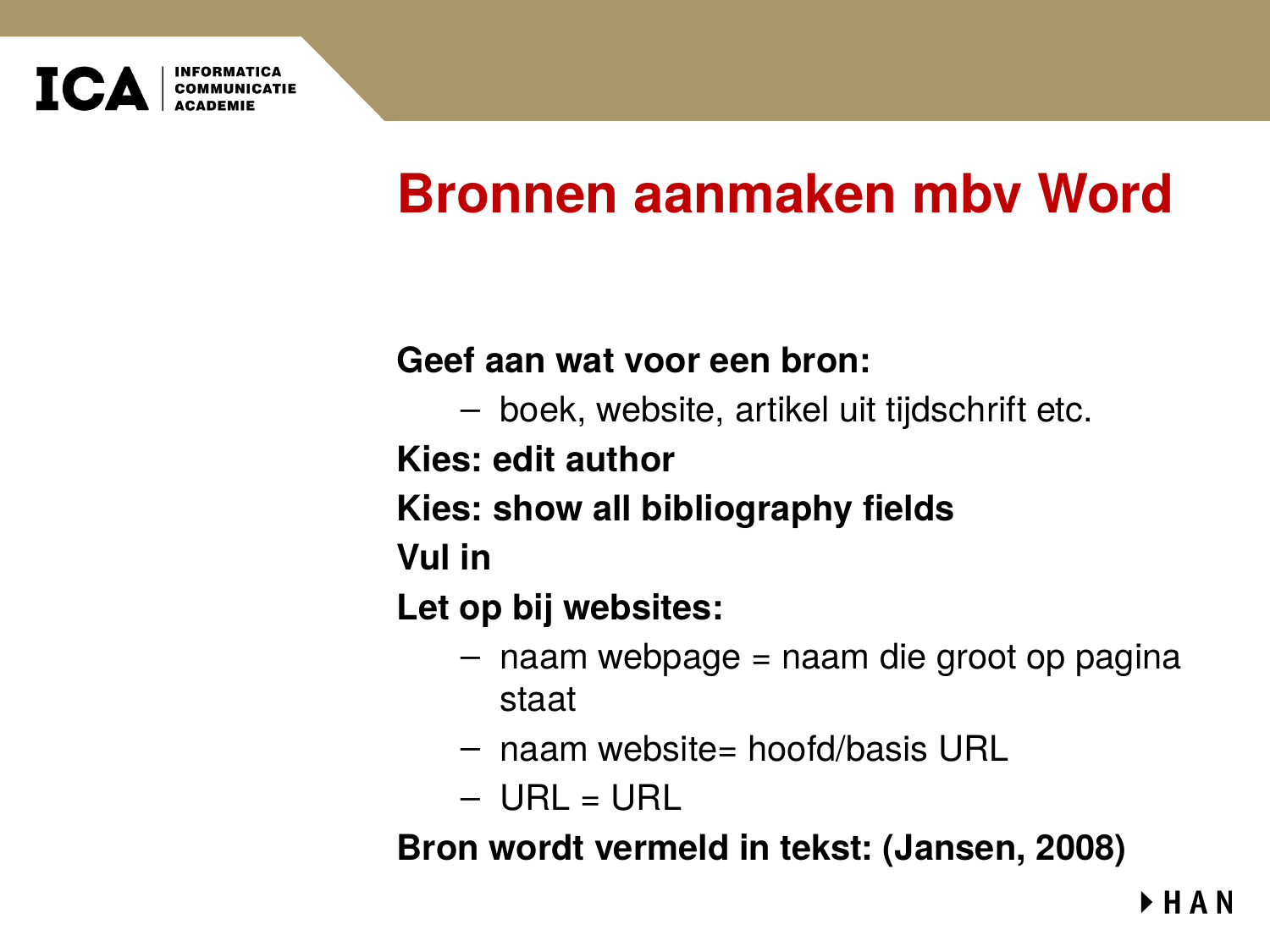

# Bronnen aanmaken mbv Word

Geef aan wat voor een bron:
boek, website, artikel uit tijdschrift etc.
Kies: edit author
Kies: show all bibliography fields
Vul in
Let op bij websites:
naam webpage = naam die groot op pagina staat
naam website= hoofd/basis URL
URL = URL
Bron wordt vermeld in tekst: (Jansen, 2008)